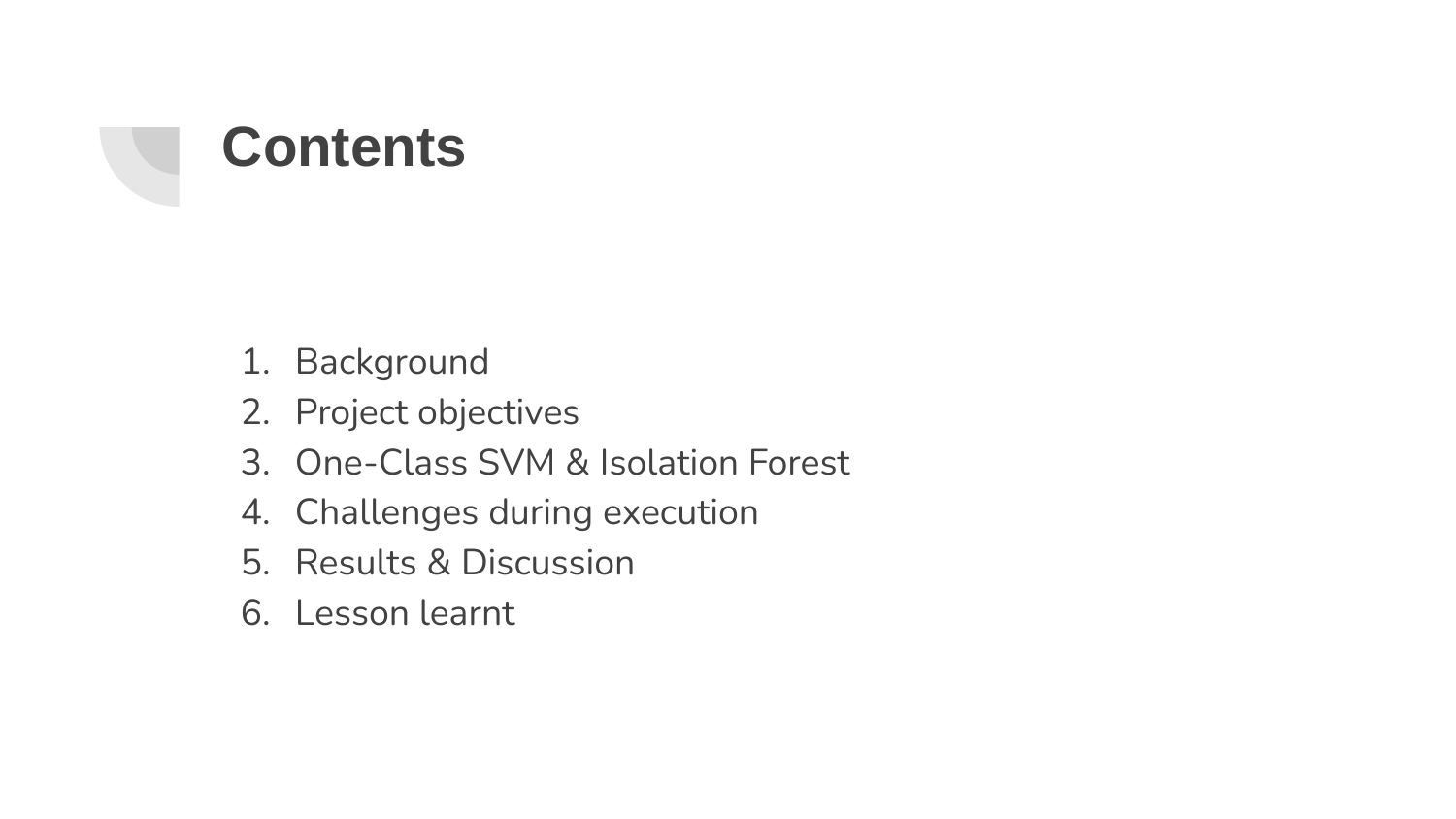

# Contents
Background
Project objectives
One-Class SVM & Isolation Forest
Challenges during execution
Results & Discussion
Lesson learnt